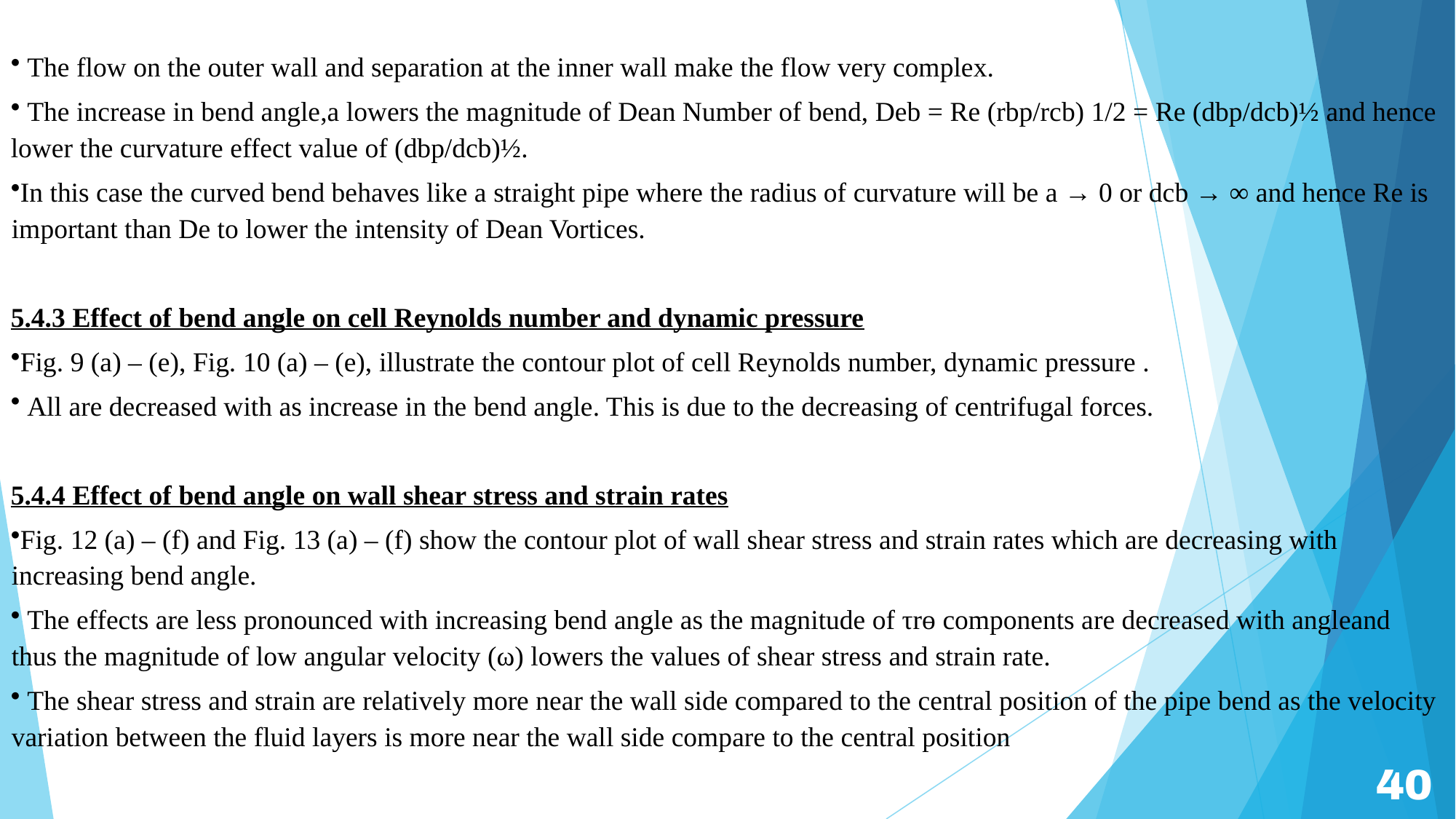

The flow on the outer wall and separation at the inner wall make the flow very complex.
 The increase in bend angle,a lowers the magnitude of Dean Number of bend, Deb = Re (rbp/rcb) 1/2 = Re (dbp/dcb)½ and hence lower the curvature effect value of (dbp/dcb)½.
In this case the curved bend behaves like a straight pipe where the radius of curvature will be a → 0 or dcb → ∞ and hence Re is important than De to lower the intensity of Dean Vortices.

5.4.3 Effect of bend angle on cell Reynolds number and dynamic pressure
Fig. 9 (a) – (e), Fig. 10 (a) – (e), illustrate the contour plot of cell Reynolds number, dynamic pressure .
 All are decreased with as increase in the bend angle. This is due to the decreasing of centrifugal forces.

5.4.4 Effect of bend angle on wall shear stress and strain rates
Fig. 12 (a) – (f) and Fig. 13 (a) – (f) show the contour plot of wall shear stress and strain rates which are decreasing with increasing bend angle.
 The effects are less pronounced with increasing bend angle as the magnitude of τrɵ components are decreased with angleand thus the magnitude of low angular velocity (ω) lowers the values of shear stress and strain rate.
 The shear stress and strain are relatively more near the wall side compared to the central position of the pipe bend as the velocity variation between the fluid layers is more near the wall side compare to the central position
40